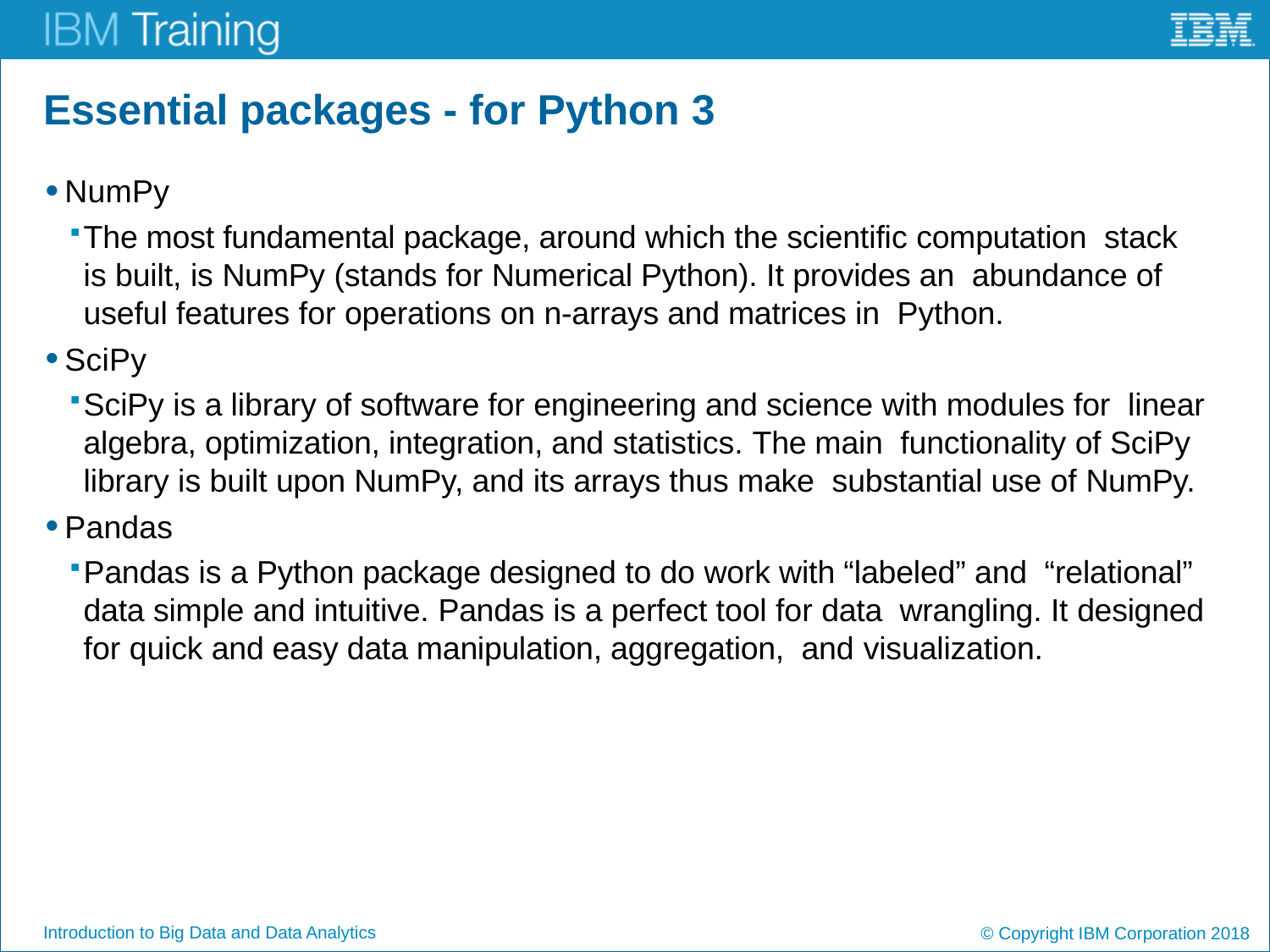

# Essential packages - for Python 3
NumPy
The most fundamental package, around which the scientific computation  stack is built, is NumPy (stands for Numerical Python). It provides an  abundance of useful features for operations on n-arrays and matrices in  Python.
SciPy
SciPy is a library of software for engineering and science with modules for  linear algebra, optimization, integration, and statistics. The main  functionality of SciPy library is built upon NumPy, and its arrays thus make  substantial use of NumPy.
Pandas
Pandas is a Python package designed to do work with “labeled” and  “relational” data simple and intuitive. Pandas is a perfect tool for data  wrangling. It designed for quick and easy data manipulation, aggregation,  and visualization.